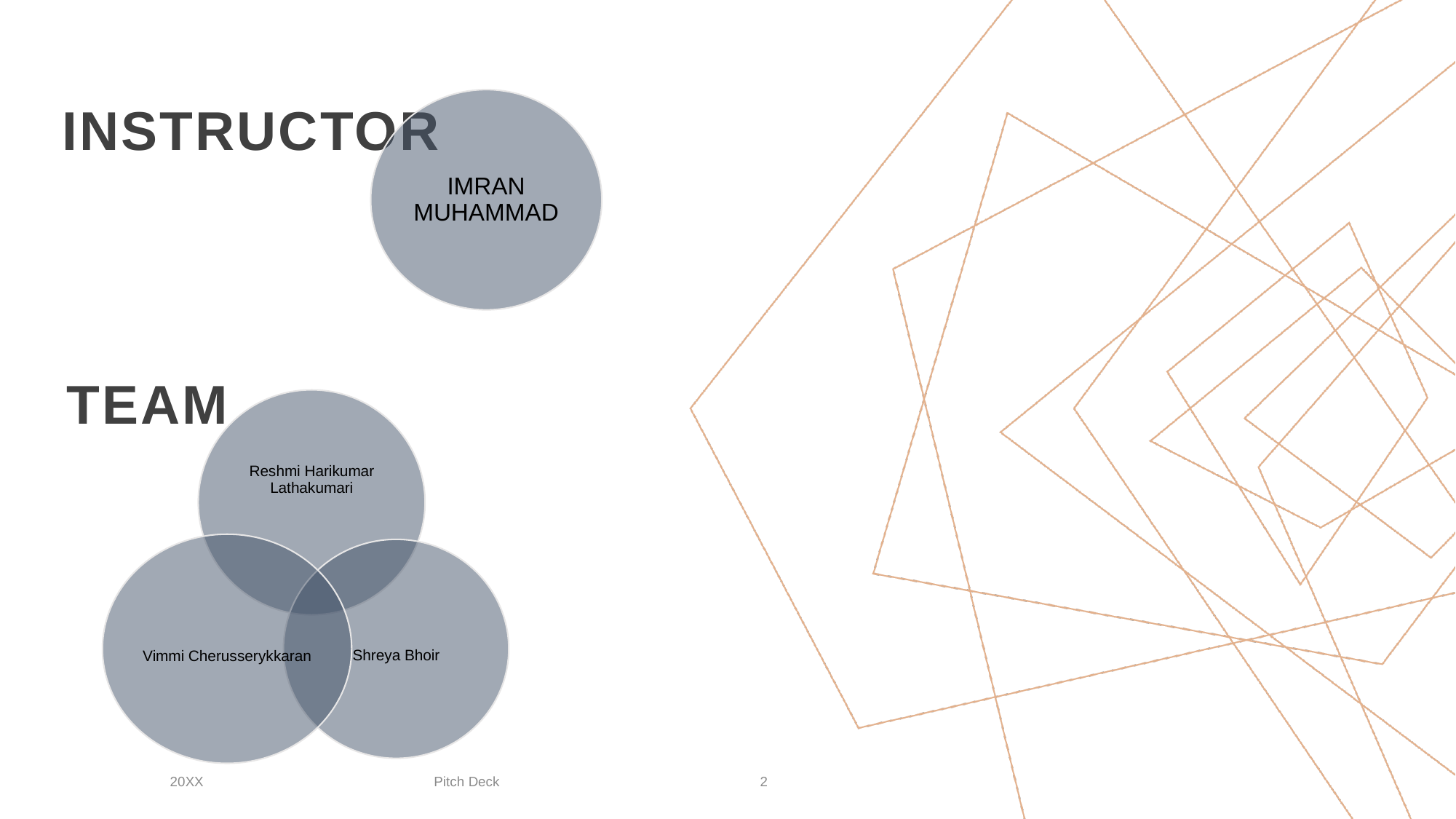

instructor
IMRAN MUHAMMAD
# TEAM
Reshmi Harikumar Lathakumari
Shreya Bhoir
Vimmi Cherusserykkaran
Pitch Deck
20XX
2